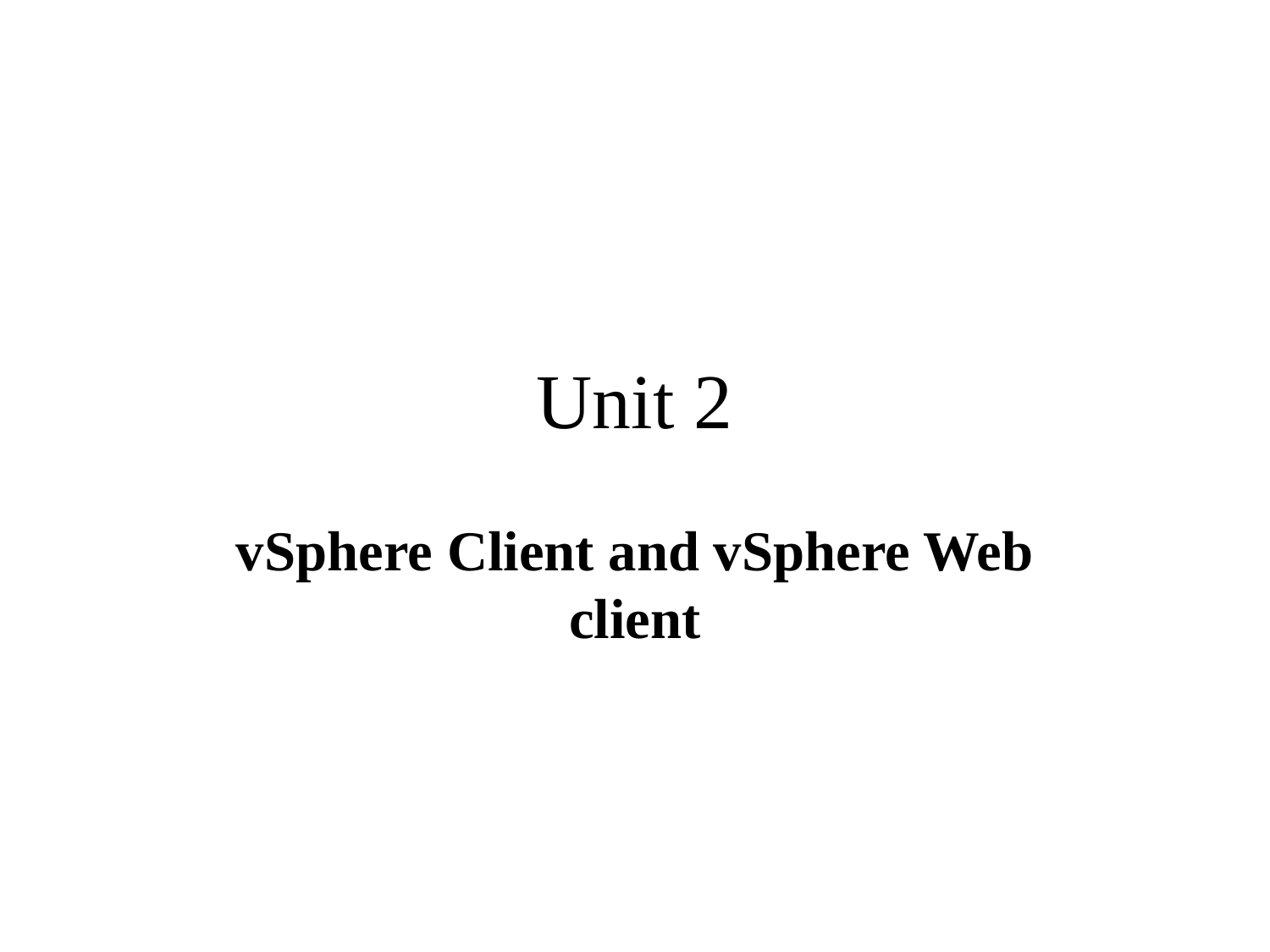

# Unit 2
vSphere Client and vSphere Web client